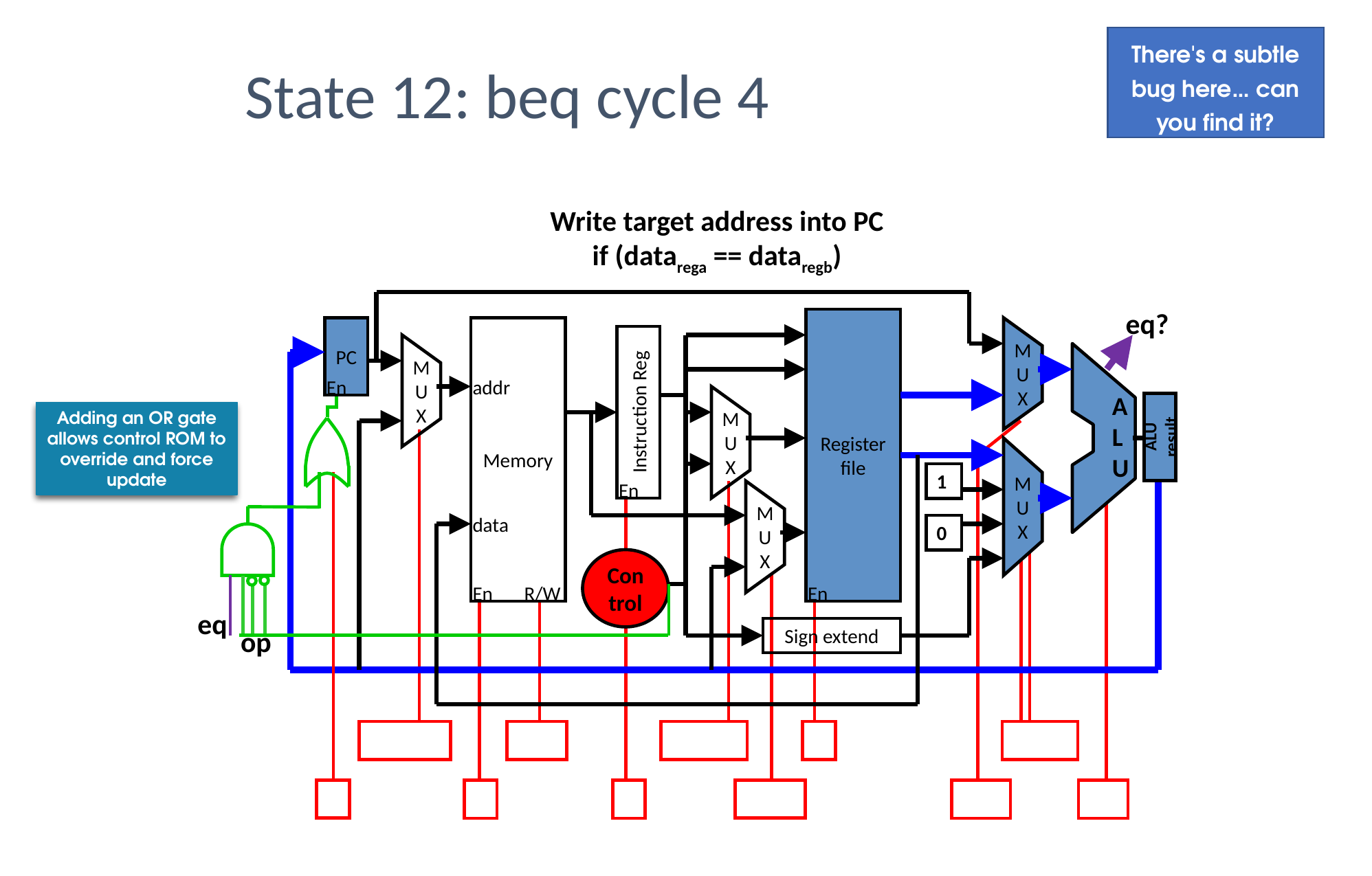

There's a subtle bug here… can you find it?
State 12: beq cycle 4
Write target address into PC
if (datarega == dataregb)
TODO: replace 4-input and with 5-input looking at state
eq?

eq
op
Register
file
PC
Memory
M
U
X
M
U
X

En
addr

A
L
U
M
U
X
Instruction Reg
Adding an OR gate allows control ROM to override and force update

ALU result

M
U
X
1

En
M
U
X

data
0

Control

En
R/W

En

Sign extend